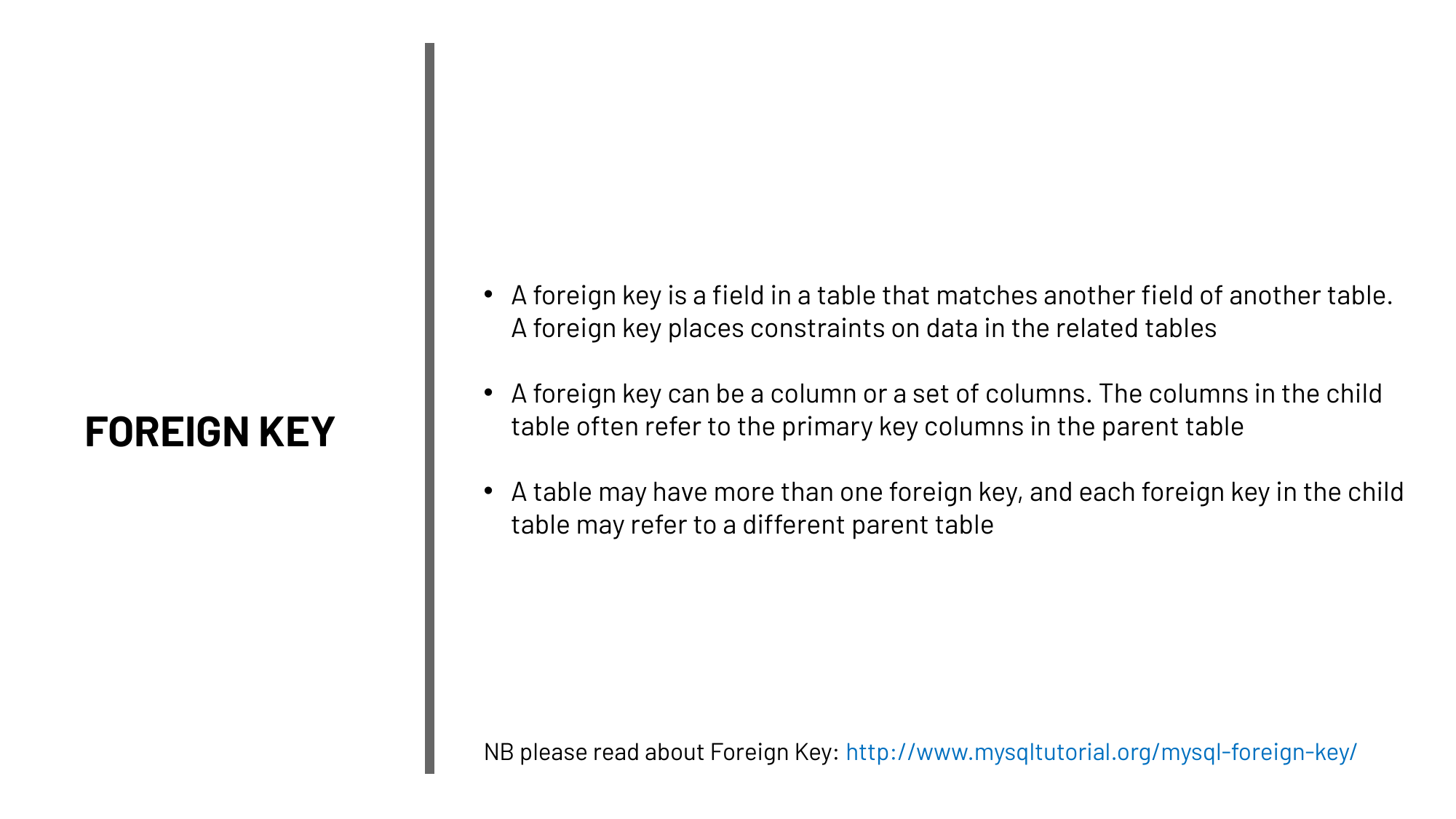

A foreign key is a field in a table that matches another field of another table. A foreign key places constraints on data in the related tables

A foreign key can be a column or a set of columns. The columns in the child table often refer to the primary key columns in the parent table

A table may have more than one foreign key, and each foreign key in the child table may refer to a different parent table

FOREIGN KEY
NB please read about Foreign Key: http://www.mysqltutorial.org/mysql-foreign-key/